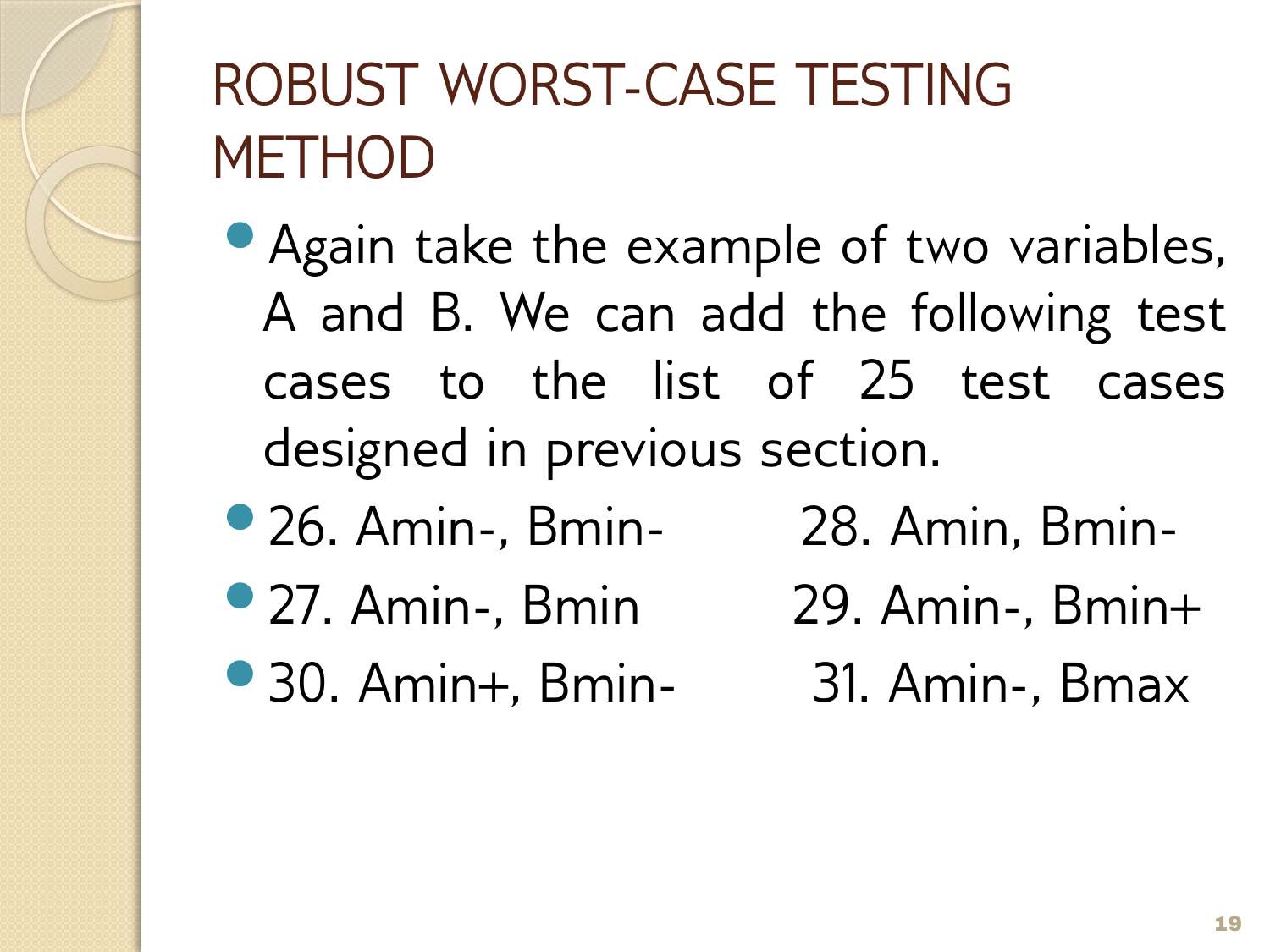

# ROBUST WORST-CASE TESTING METHOD
Again take the example of two variables, A and B. We can add the following test cases to the list of 25 test cases designed in previous section.
26. Amin-, Bmin-        28. Amin, Bmin-
27. Amin-, Bmin         29. Amin-, Bmin+
30. Amin+, Bmin-        31. Amin-, Bmax

19